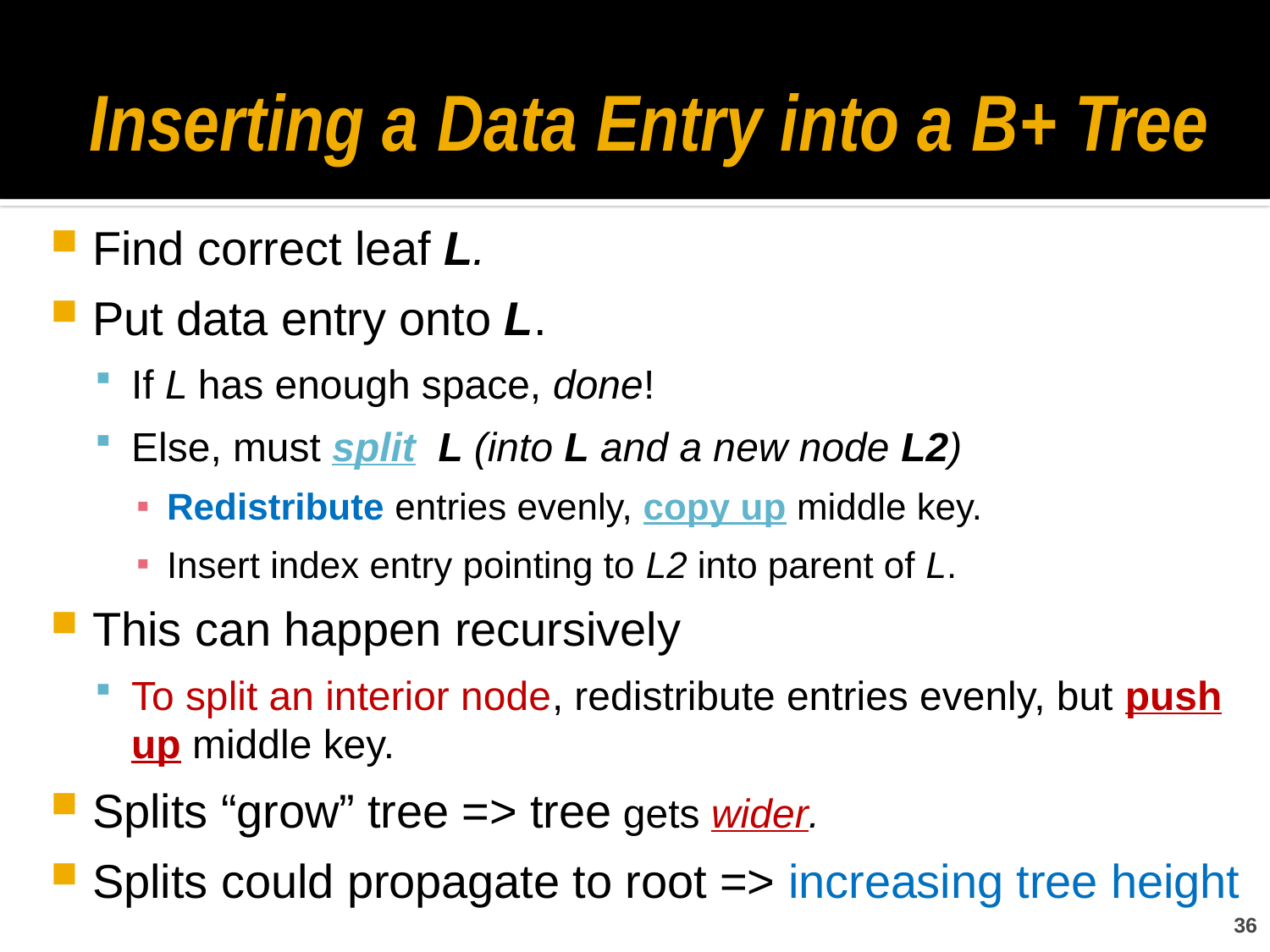

# Inserting a Data Entry into a B+ Tree
Find correct leaf L.
Put data entry onto L.
If L has enough space, done!
Else, must split  L (into L and a new node L2)
Redistribute entries evenly, copy up middle key.
Insert index entry pointing to L2 into parent of L.
This can happen recursively
To split an interior node, redistribute entries evenly, but push up middle key.
Splits “grow” tree => tree gets wider.
Splits could propagate to root => increasing tree height

36